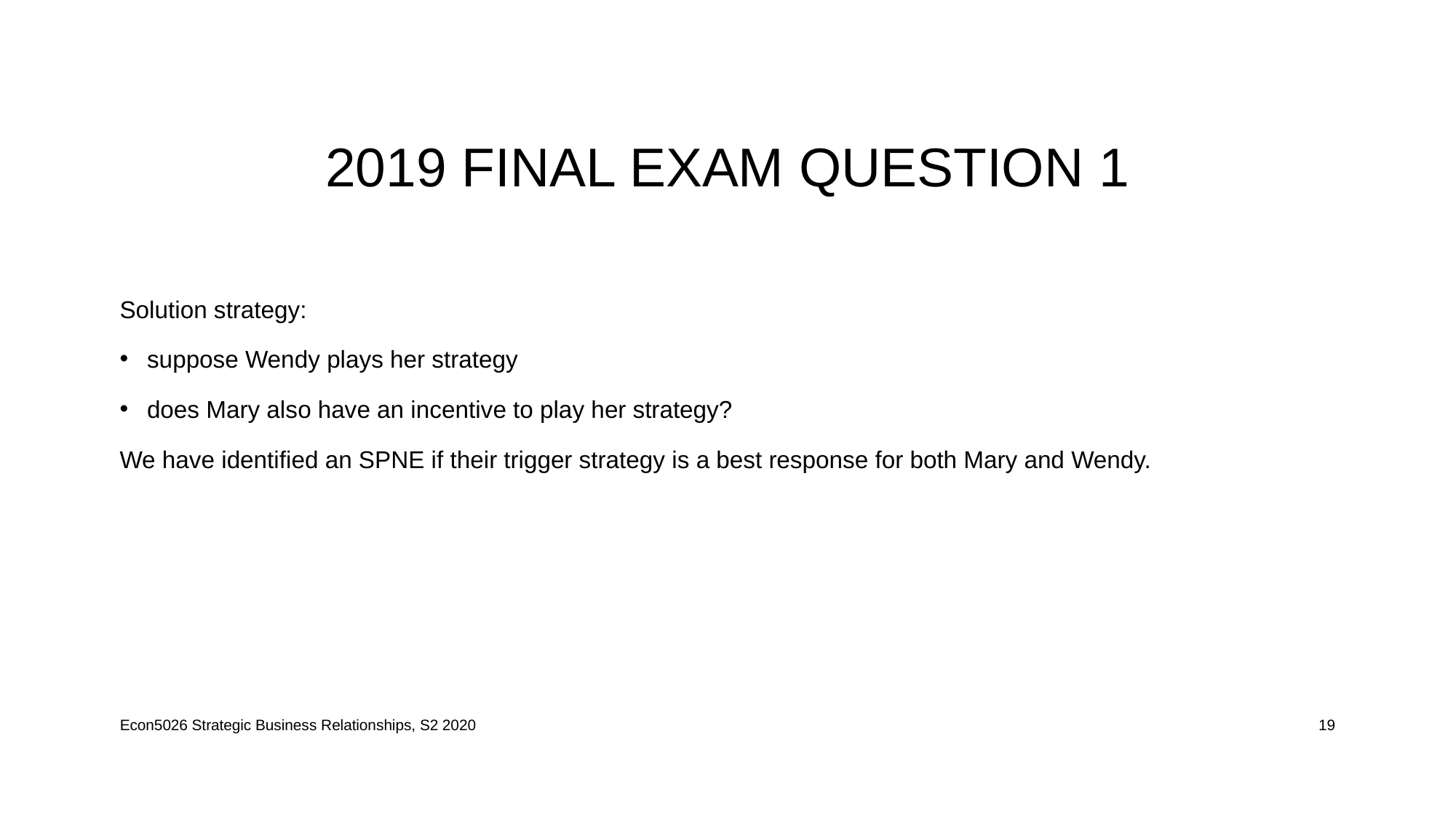

# 2019 Final Exam Question 1
Solution strategy:
suppose Wendy plays her strategy
does Mary also have an incentive to play her strategy?
We have identified an SPNE if their trigger strategy is a best response for both Mary and Wendy.
Econ5026 Strategic Business Relationships, S2 2020
19